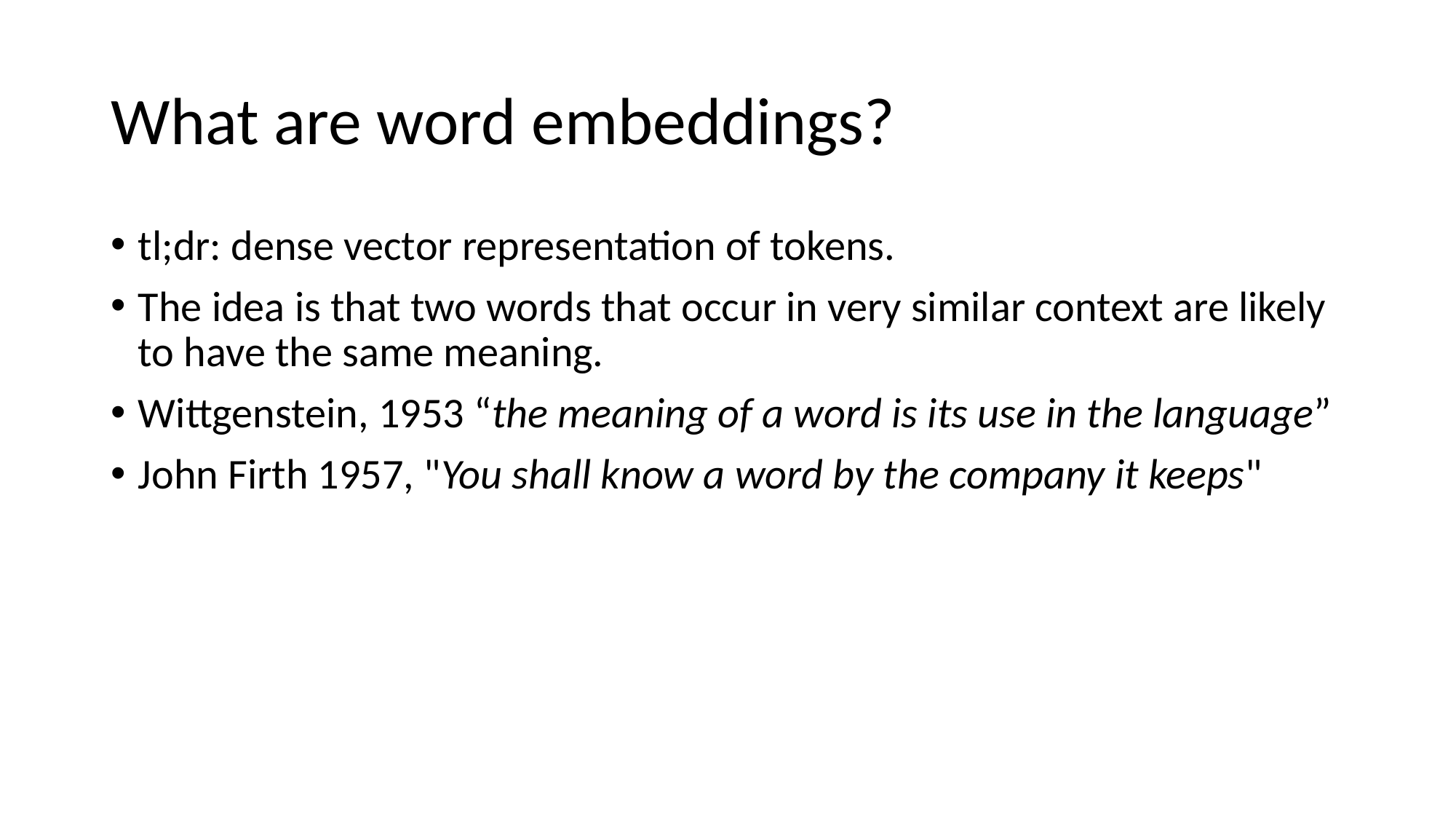

# What are word embeddings?
tl;dr: dense vector representation of tokens.
The idea is that two words that occur in very similar context are likely to have the same meaning.
Wittgenstein, 1953 “the meaning of a word is its use in the language”
John Firth 1957, "You shall know a word by the company it keeps"